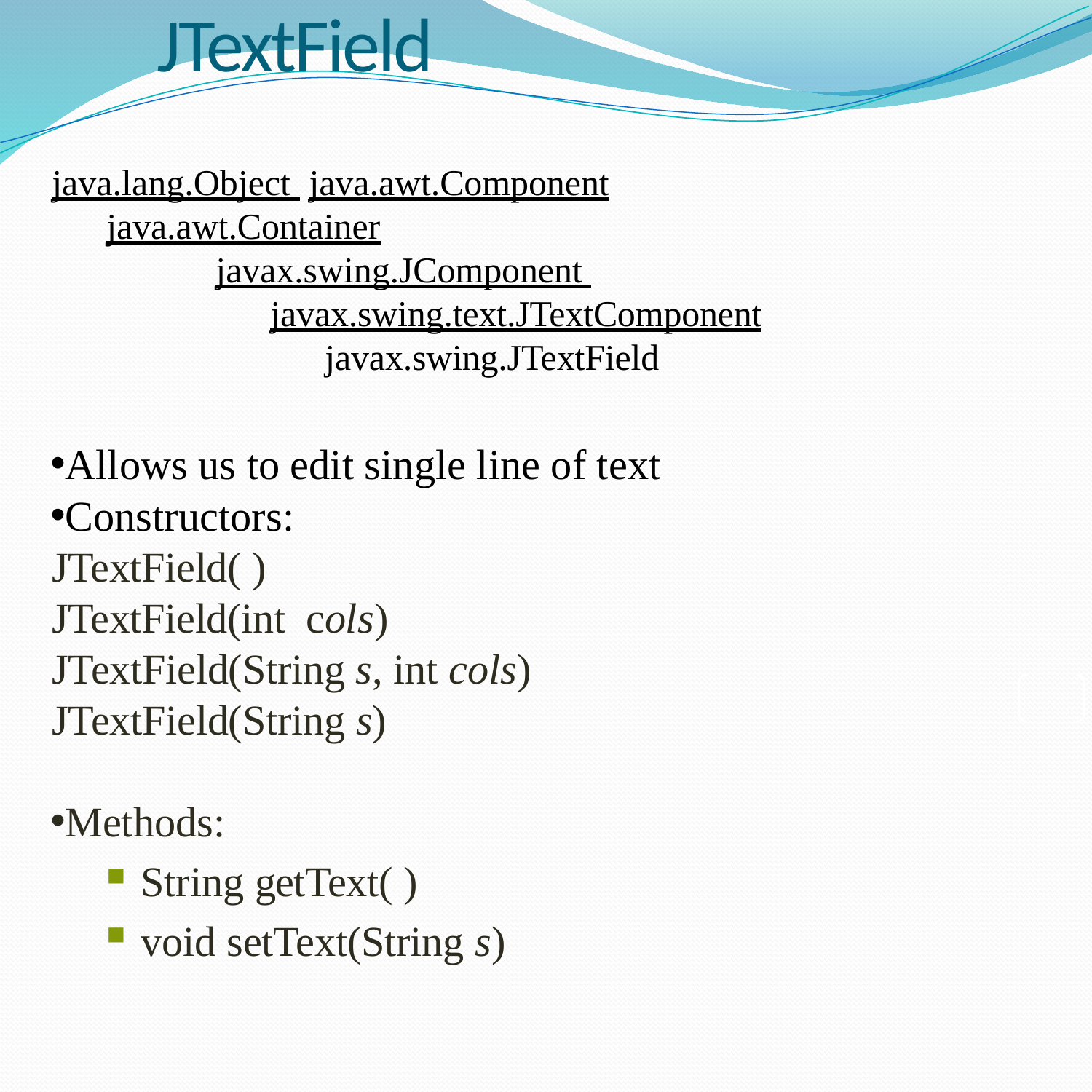

# JTextField
java.lang.Object  java.awt.Component
java.awt.Container
javax.swing.JComponent  javax.swing.text.JTextComponent
javax.swing.JTextField

Allows us to edit single line of text
Constructors:
JTextField( )
JTextField(int  cols)
JTextField(String s, int cols)
JTextField(String s)

Methods:
String getText( )
void setText(String s)